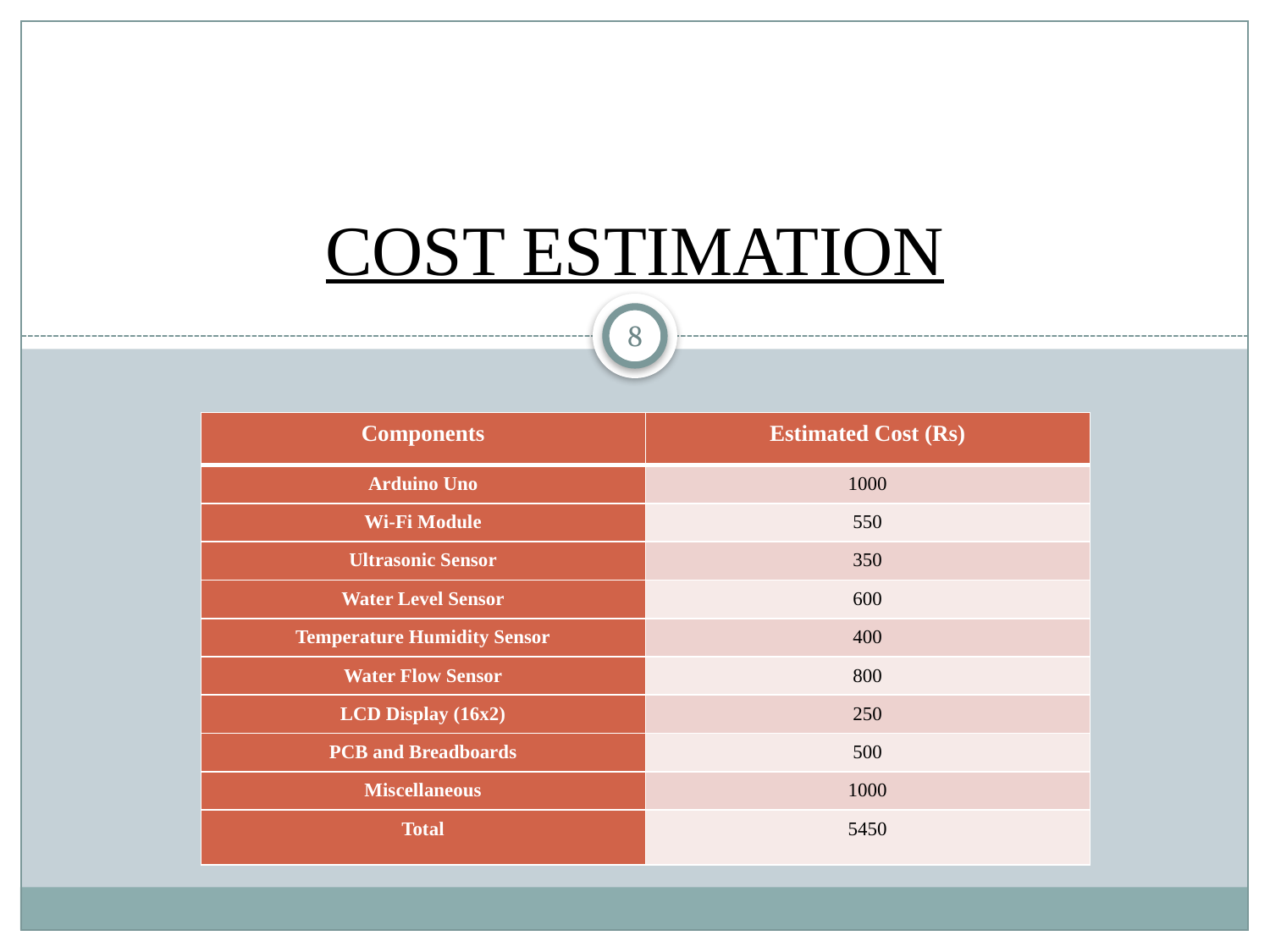

# COST ESTIMATION
8
| Components | Estimated Cost (Rs) |
| --- | --- |
| Arduino Uno | 1000 |
| Wi-Fi Module | 550 |
| Ultrasonic Sensor | 350 |
| Water Level Sensor | 600 |
| Temperature Humidity Sensor | 400 |
| Water Flow Sensor | 800 |
| LCD Display (16x2) | 250 |
| PCB and Breadboards | 500 |
| Miscellaneous | 1000 |
| Total | 5450 |